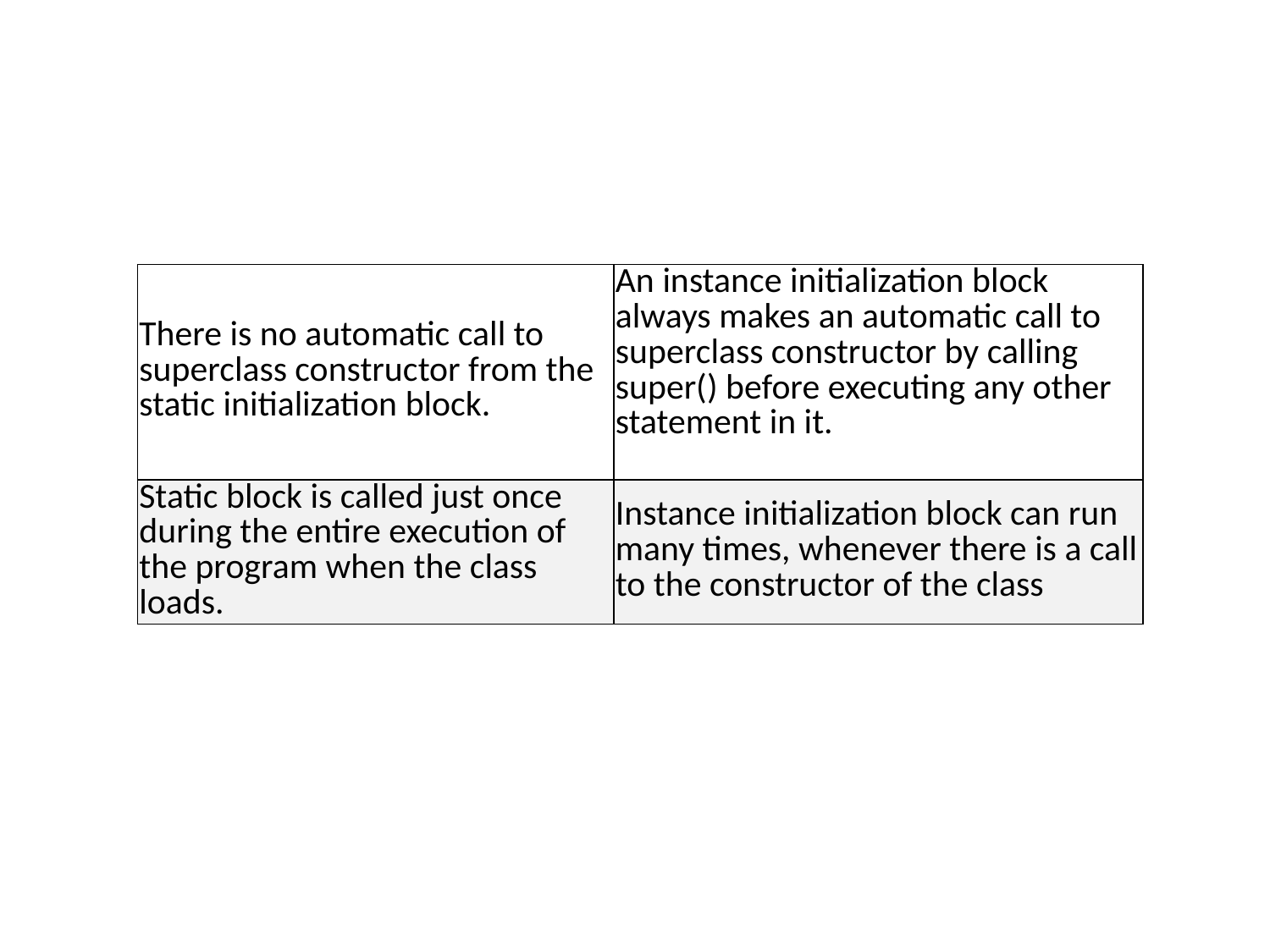

#
| There is no automatic call to superclass constructor from the static initialization block. | An instance initialization block always makes an automatic call to superclass constructor by calling super() before executing any other statement in it. |
| --- | --- |
| Static block is called just once during the entire execution of the program when the class loads. | Instance initialization block can run many times, whenever there is a call to the constructor of the class |